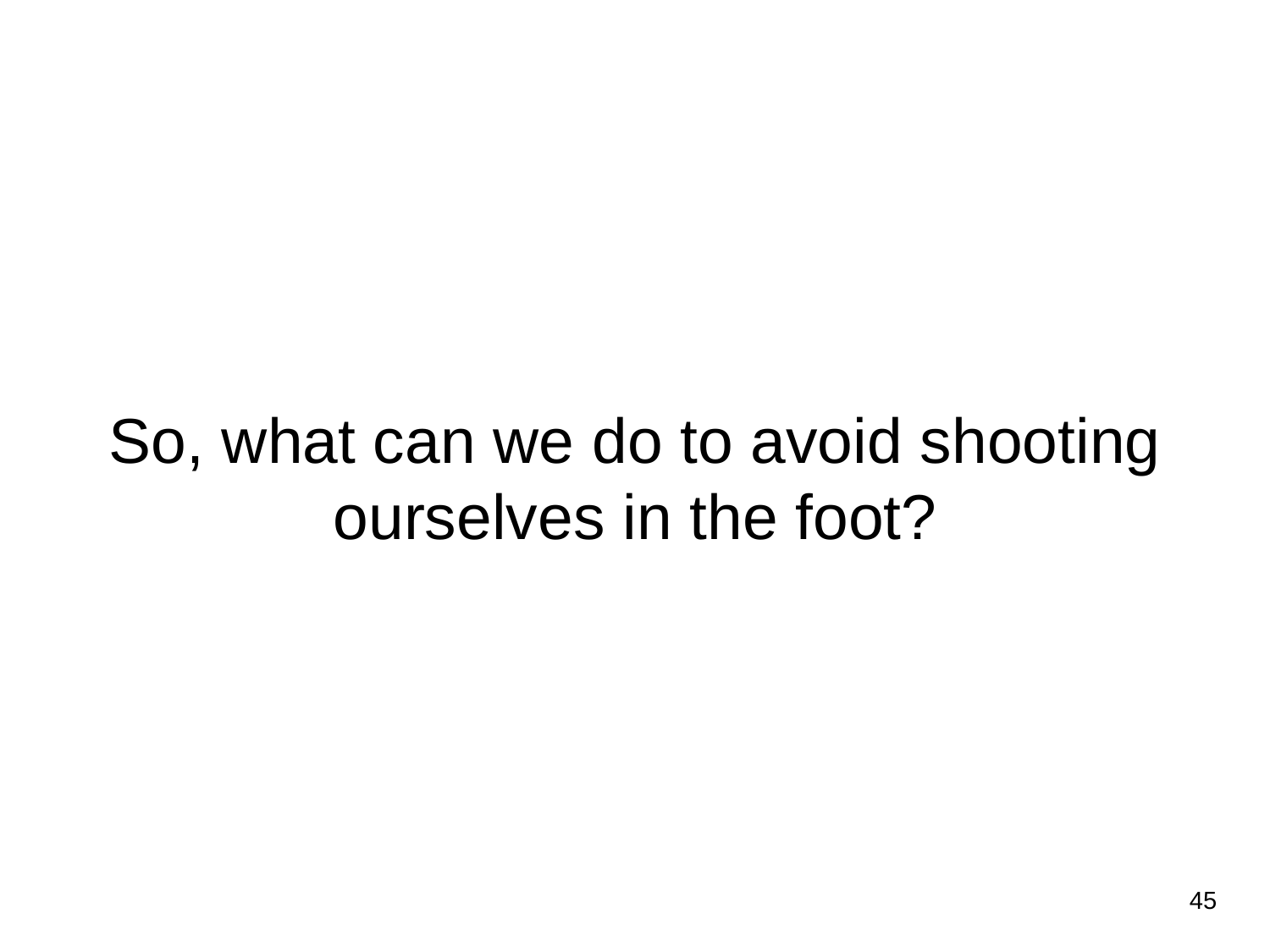

# So, what can we do to avoid shooting ourselves in the foot?
45